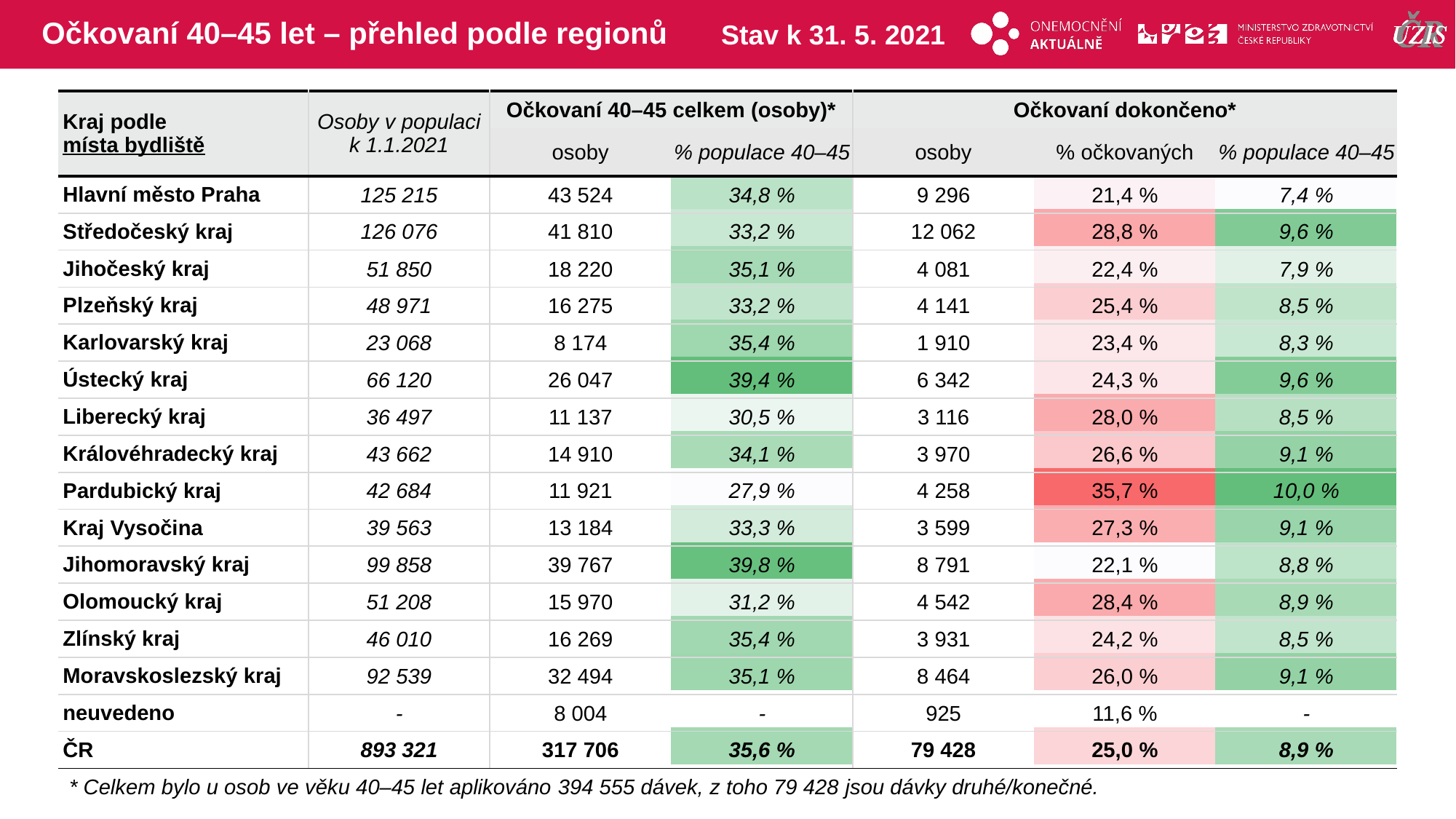

# Očkovaní 40–45 let – přehled podle regionů
Stav k 31. 5. 2021
| Kraj podle místa bydliště | Osoby v populaci k 1.1.2021 | Očkovaní 40–45 celkem (osoby)\* |  | Očkovaní dokončeno\* |  |  |
| --- | --- | --- | --- | --- | --- | --- |
|  |  | osoby | % populace 40–45 | osoby | % očkovaných | % populace 40–45 |
| Hlavní město Praha | 125 215 | 43 524 | 34,8 % | 9 296 | 21,4 % | 7,4 % |
| Středočeský kraj | 126 076 | 41 810 | 33,2 % | 12 062 | 28,8 % | 9,6 % |
| Jihočeský kraj | 51 850 | 18 220 | 35,1 % | 4 081 | 22,4 % | 7,9 % |
| Plzeňský kraj | 48 971 | 16 275 | 33,2 % | 4 141 | 25,4 % | 8,5 % |
| Karlovarský kraj | 23 068 | 8 174 | 35,4 % | 1 910 | 23,4 % | 8,3 % |
| Ústecký kraj | 66 120 | 26 047 | 39,4 % | 6 342 | 24,3 % | 9,6 % |
| Liberecký kraj | 36 497 | 11 137 | 30,5 % | 3 116 | 28,0 % | 8,5 % |
| Královéhradecký kraj | 43 662 | 14 910 | 34,1 % | 3 970 | 26,6 % | 9,1 % |
| Pardubický kraj | 42 684 | 11 921 | 27,9 % | 4 258 | 35,7 % | 10,0 % |
| Kraj Vysočina | 39 563 | 13 184 | 33,3 % | 3 599 | 27,3 % | 9,1 % |
| Jihomoravský kraj | 99 858 | 39 767 | 39,8 % | 8 791 | 22,1 % | 8,8 % |
| Olomoucký kraj | 51 208 | 15 970 | 31,2 % | 4 542 | 28,4 % | 8,9 % |
| Zlínský kraj | 46 010 | 16 269 | 35,4 % | 3 931 | 24,2 % | 8,5 % |
| Moravskoslezský kraj | 92 539 | 32 494 | 35,1 % | 8 464 | 26,0 % | 9,1 % |
| neuvedeno | - | 8 004 | - | 925 | 11,6 % | - |
| ČR | 893 321 | 317 706 | 35,6 % | 79 428 | 25,0 % | 8,9 % |
|  |  |  |  |  |  |
| --- | --- | --- | --- | --- | --- |
|  |  |  |  |  |  |
|  |  |  |  |  |  |
|  |  |  |  |  |  |
|  |  |  |  |  |  |
|  |  |  |  |  |  |
|  |  |  |  |  |  |
|  |  |  |  |  |  |
|  |  |  |  |  |  |
|  |  |  |  |  |  |
|  |  |  |  |  |  |
|  |  |  |  |  |  |
|  |  |  |  |  |  |
|  |  |  |  |  |  |
|  |  |  |  |  |  |
|  |  |  |  |  |  |
* Celkem bylo u osob ve věku 40–45 let aplikováno 394 555 dávek, z toho 79 428 jsou dávky druhé/konečné.